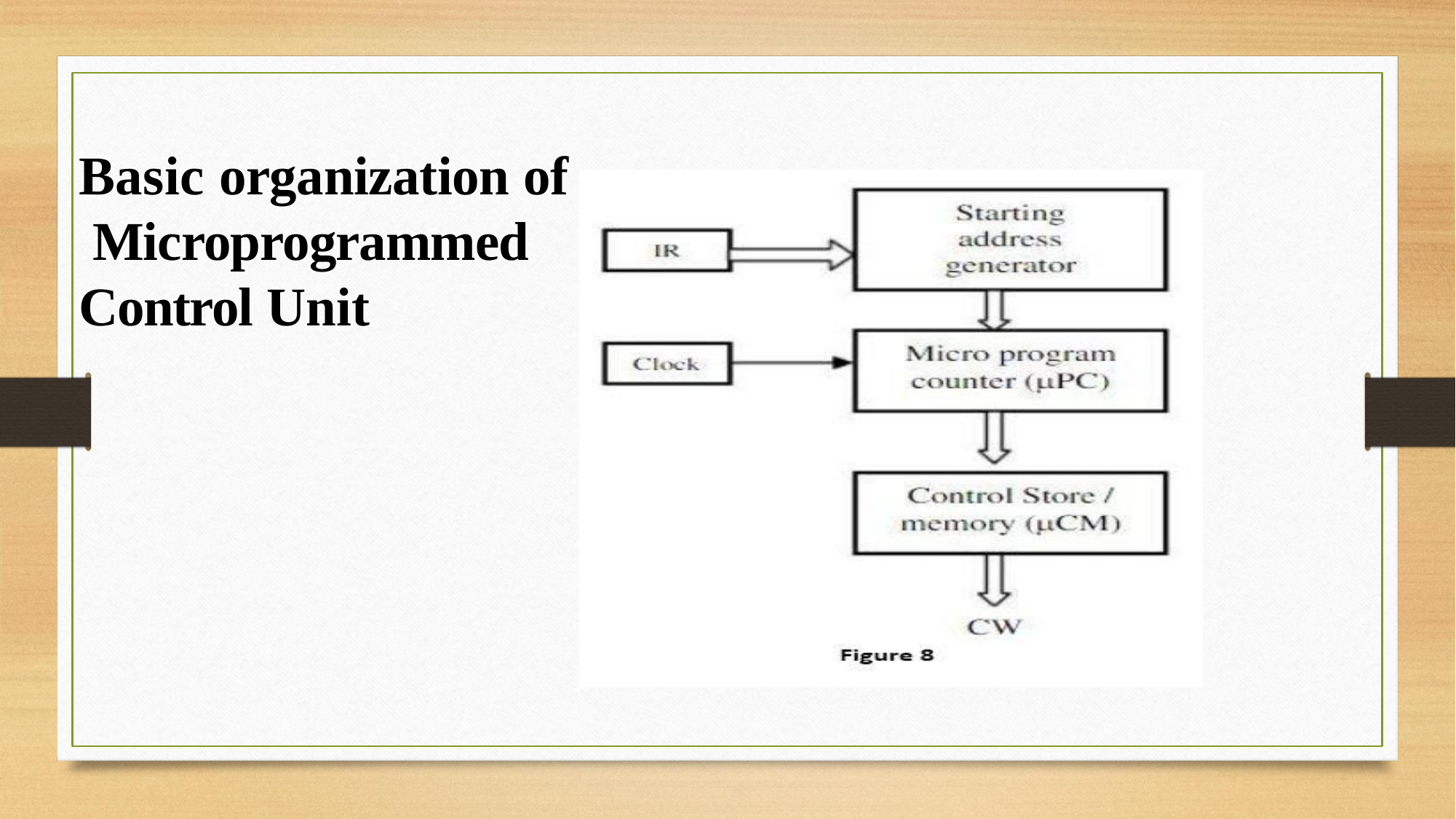

# Basic organization of  Microprogrammed  Control Unit